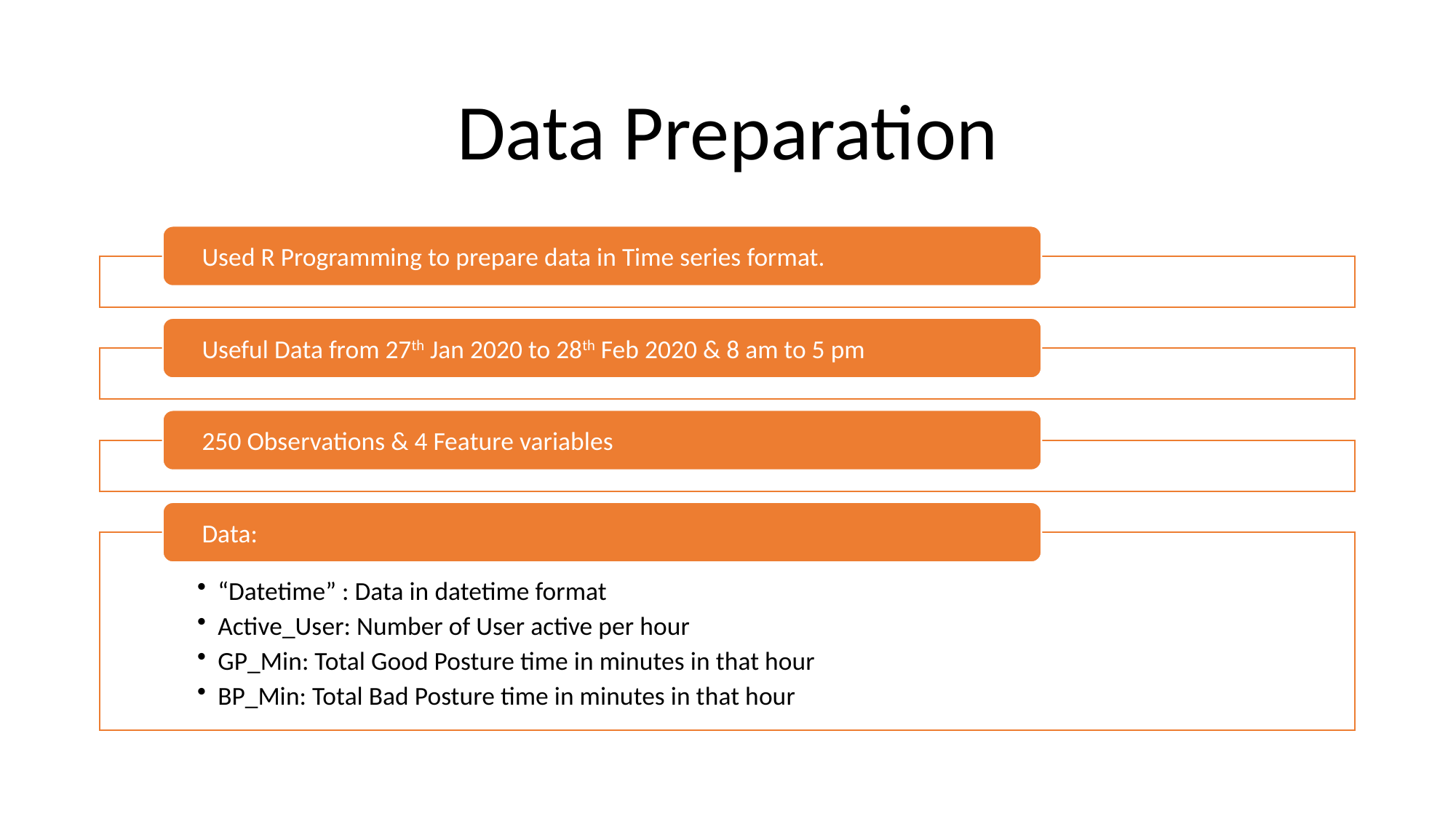

# Data Preparation
Used R Programming to prepare data in Time series format.
Useful Data from 27th Jan 2020 to 28th Feb 2020 & 8 am to 5 pm
250 Observations & 4 Feature variables
“Datetime” : Data in datetime format
Active_User: Number of User active per hour
GP_Min: Total Good Posture time in minutes in that hour
BP_Min: Total Bad Posture time in minutes in that hour
Data: